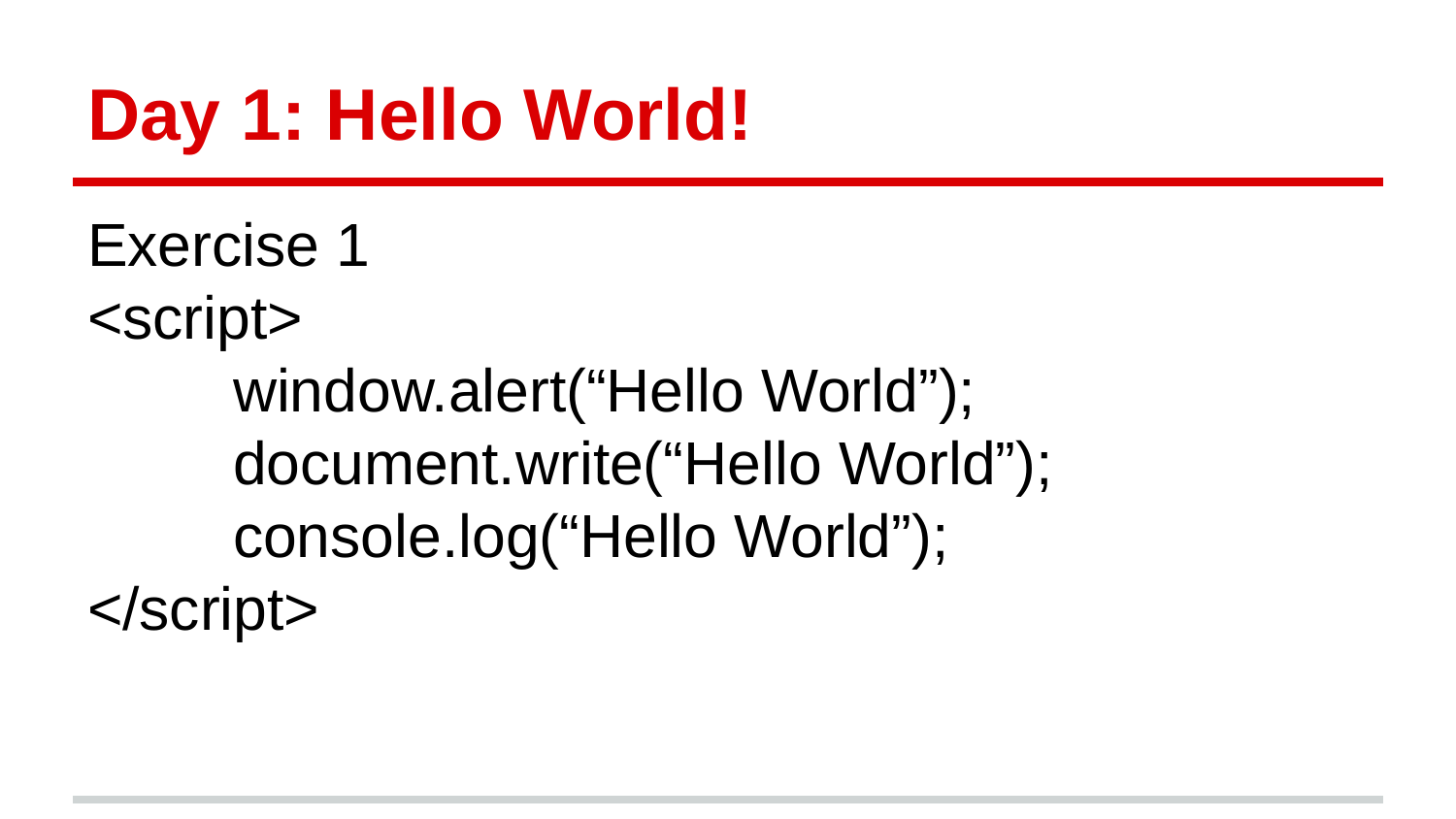

# Day 1: Hello World!
Exercise 1
<script>
	window.alert(“Hello World”);
	document.write(“Hello World”);
	console.log(“Hello World”);
</script>